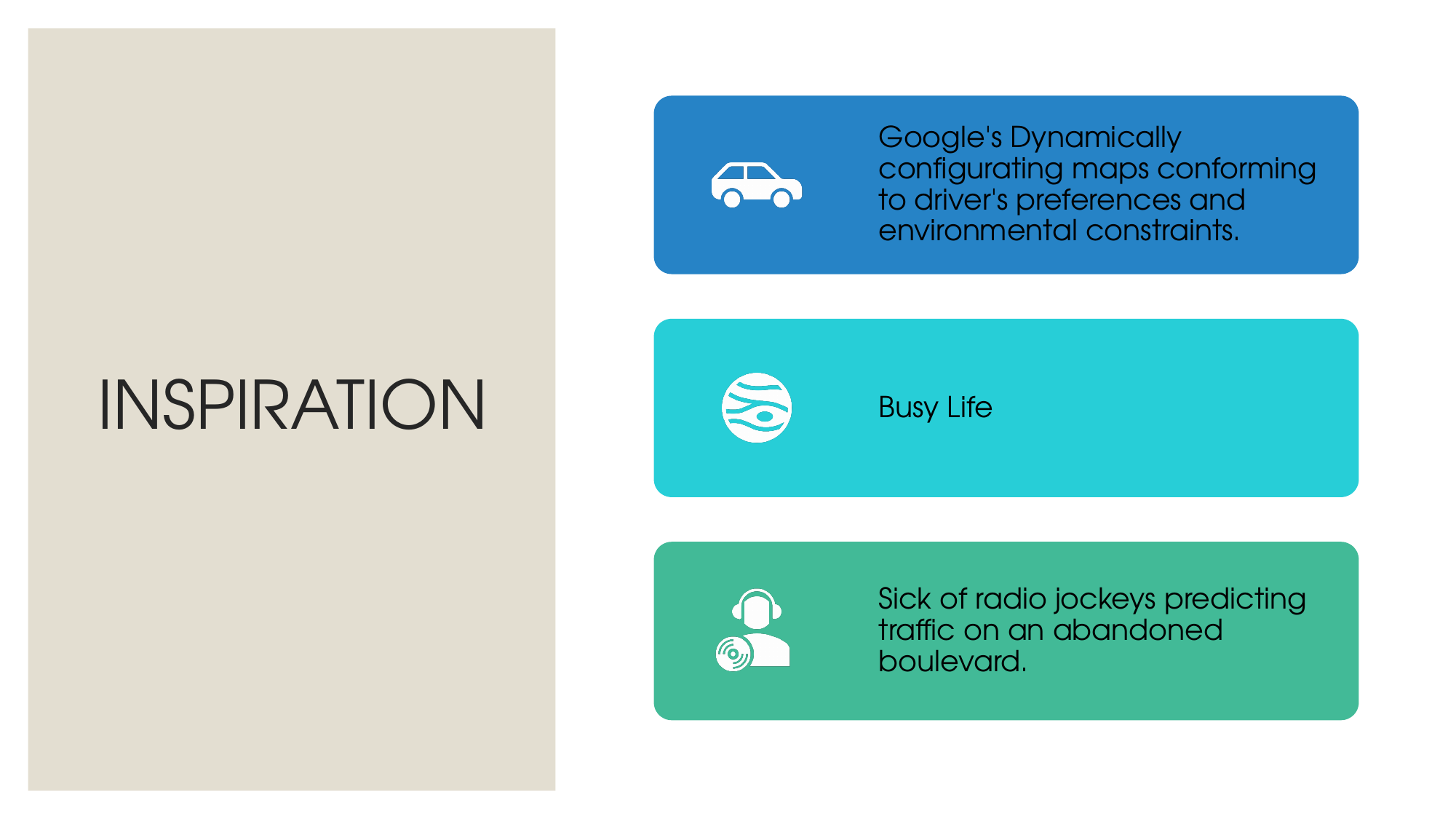

# INSPIRATION
Google's Dynamically configurating maps conforming to driver's preferences and environmental constraints.
Busy Life
Sick of radio jockeys predicting traffic on an abandoned boulevard.